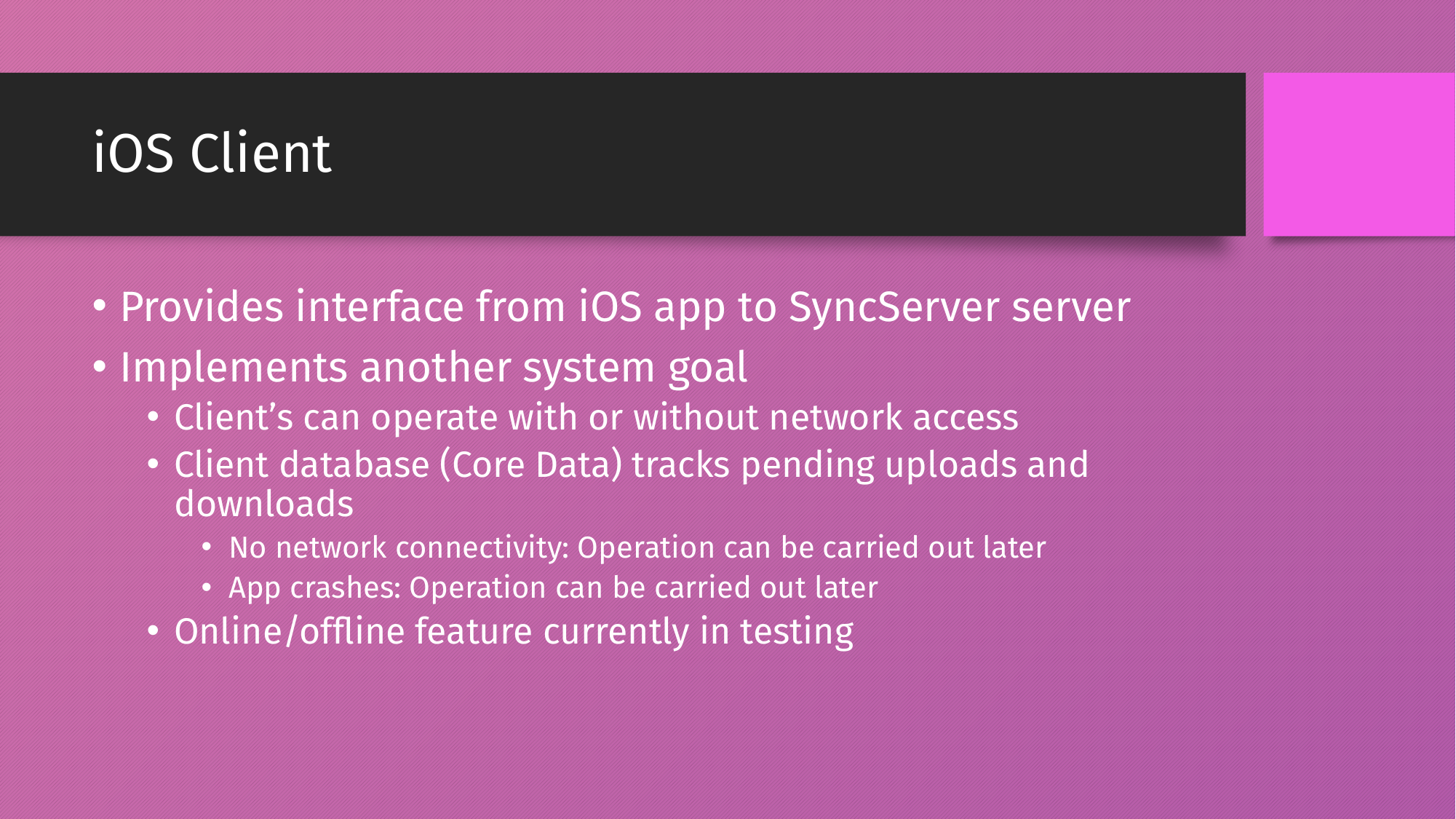

# iOS Client
Provides interface from iOS app to SyncServer server
Implements another system goal
Client’s can operate with or without network access
Client database (Core Data) tracks pending uploads and downloads
No network connectivity: Operation can be carried out later
App crashes: Operation can be carried out later
Online/offline feature currently in testing